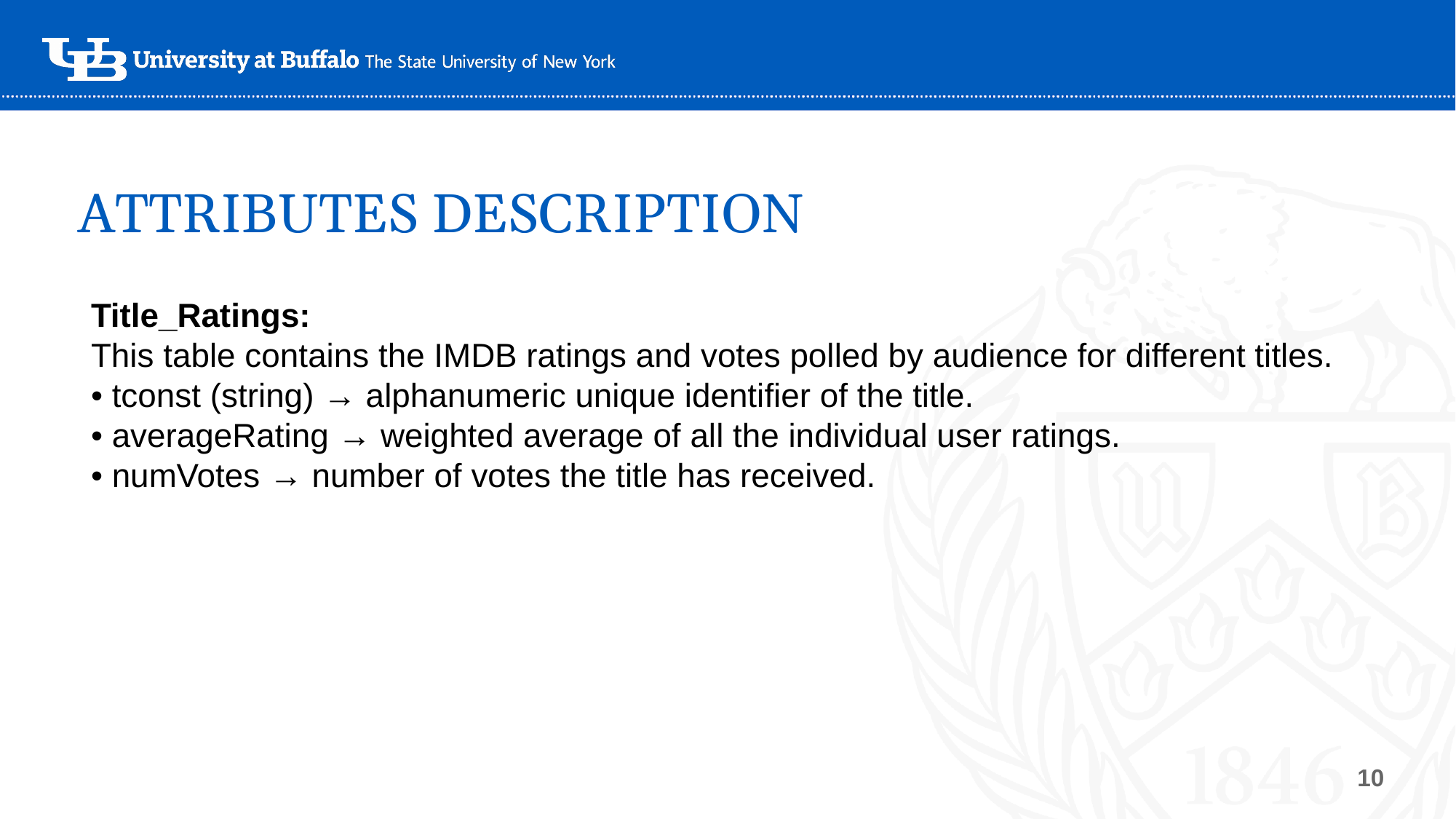

# ATTRIBUTES DESCRIPTION
Title_Ratings:
This table contains the IMDB ratings and votes polled by audience for different titles.
• tconst (string) → alphanumeric unique identifier of the title.
• averageRating → weighted average of all the individual user ratings.
• numVotes → number of votes the title has received.
10